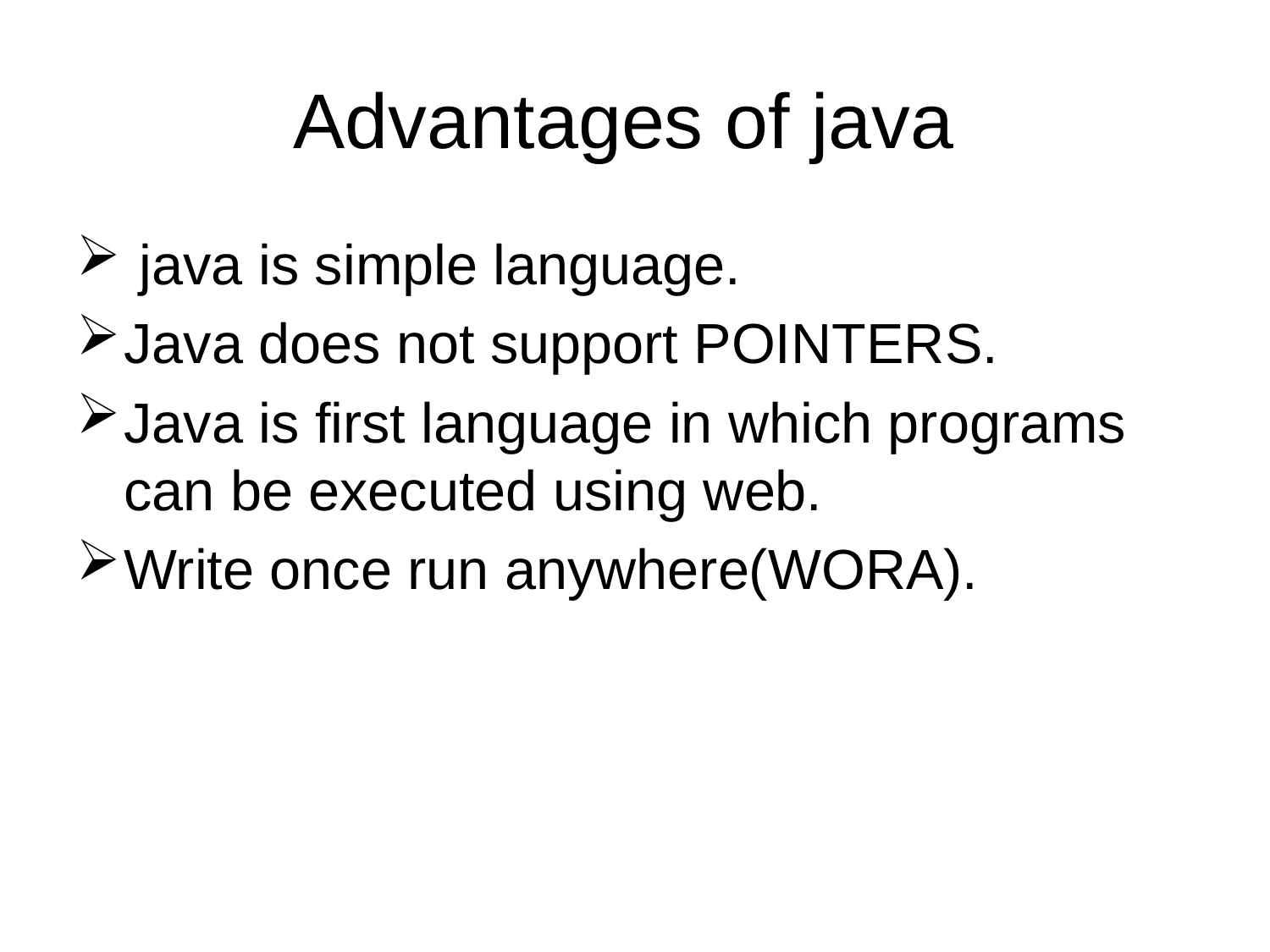

# Advantages of java
 java is simple language.
Java does not support POINTERS.
Java is first language in which programs can be executed using web.
Write once run anywhere(WORA).